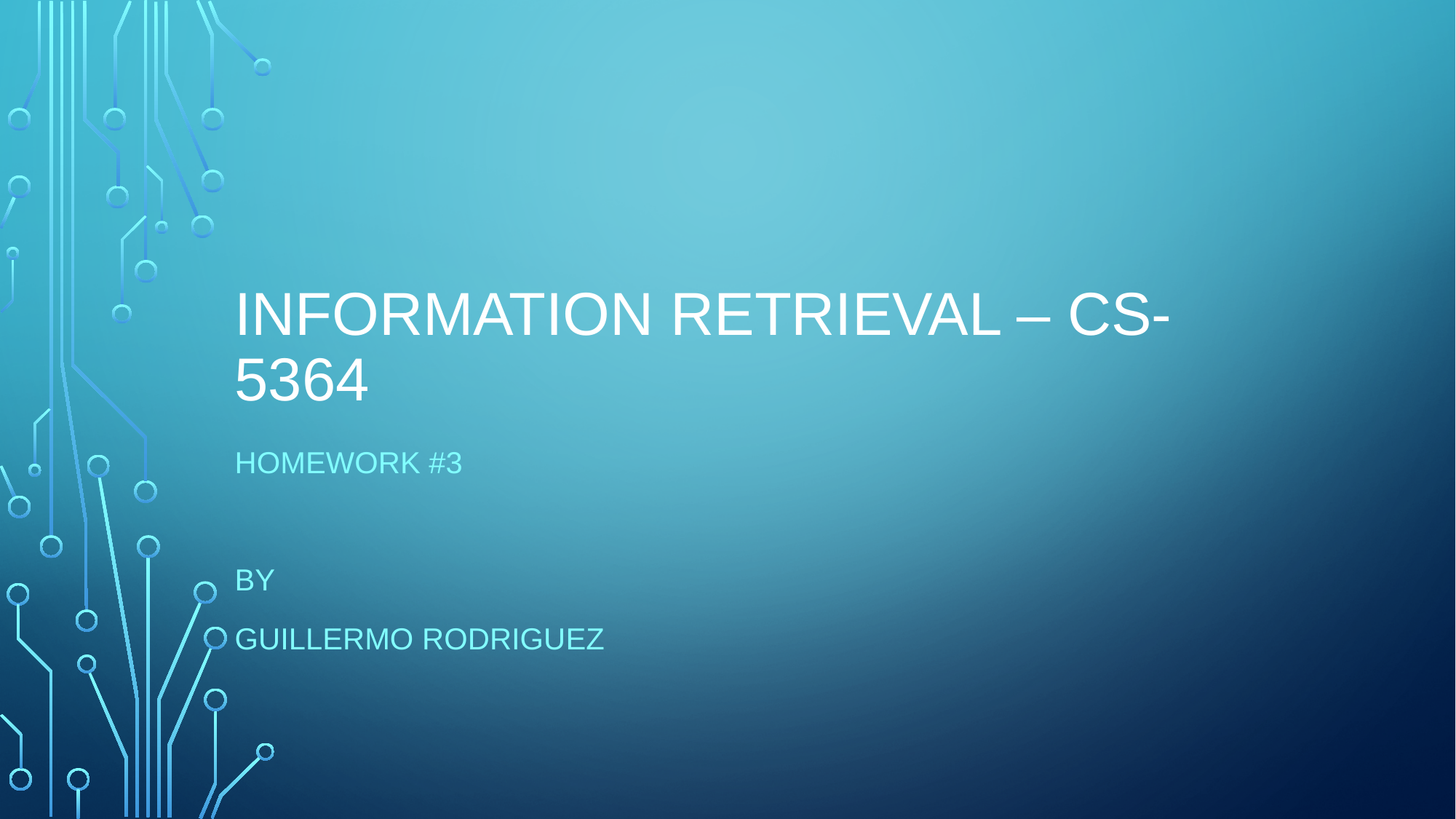

# Information retrieval – CS-5364
Homework #3

By
Guillermo rodriguez